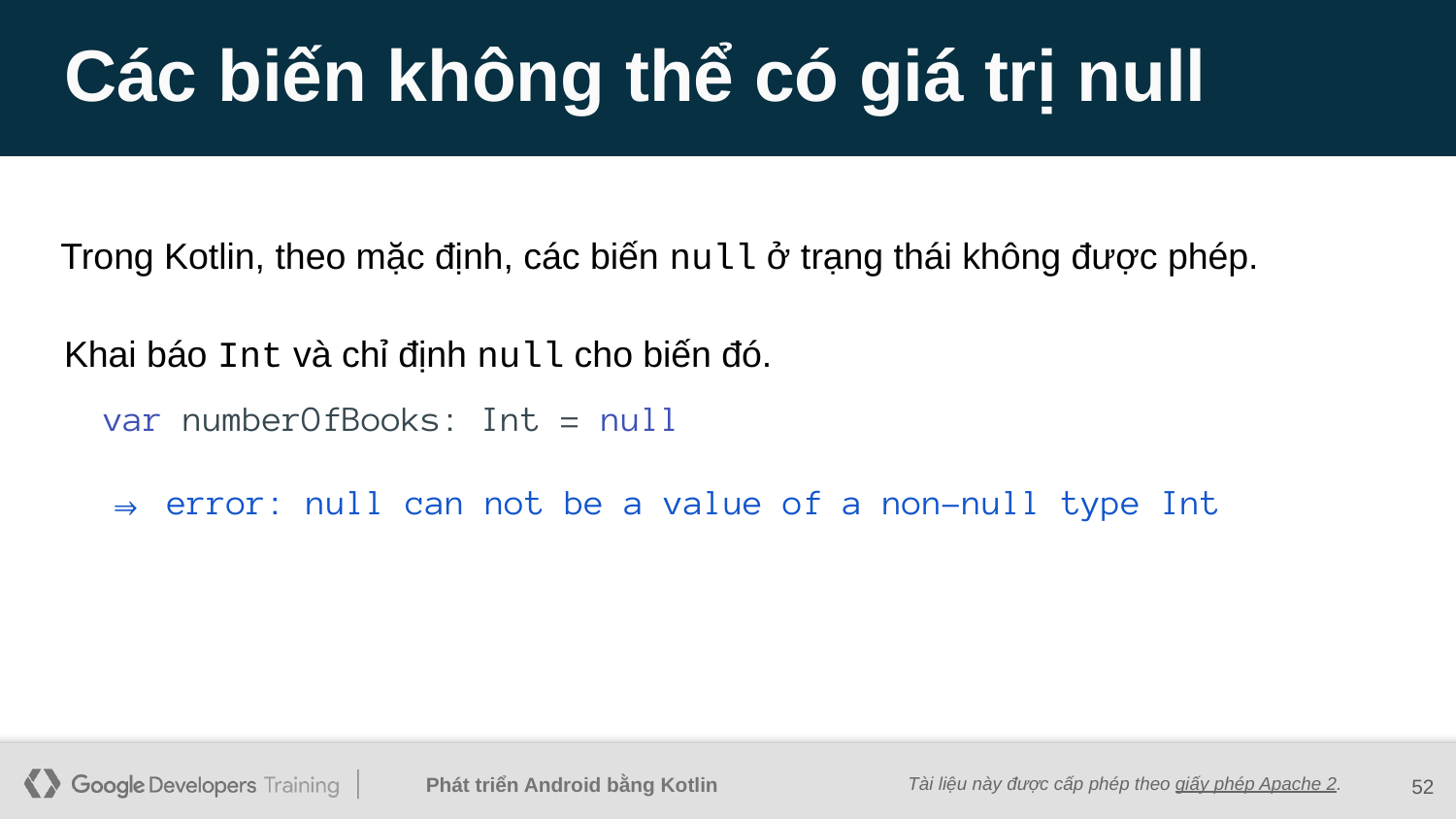

# Các biến không thể có giá trị null
Trong Kotlin, theo mặc định, các biến null ở trạng thái không được phép.

Khai báo Int và chỉ định null cho biến đó.
  var numberOfBooks: Int = null
  ⇒ error: null can not be a value of a non-null type Int
52